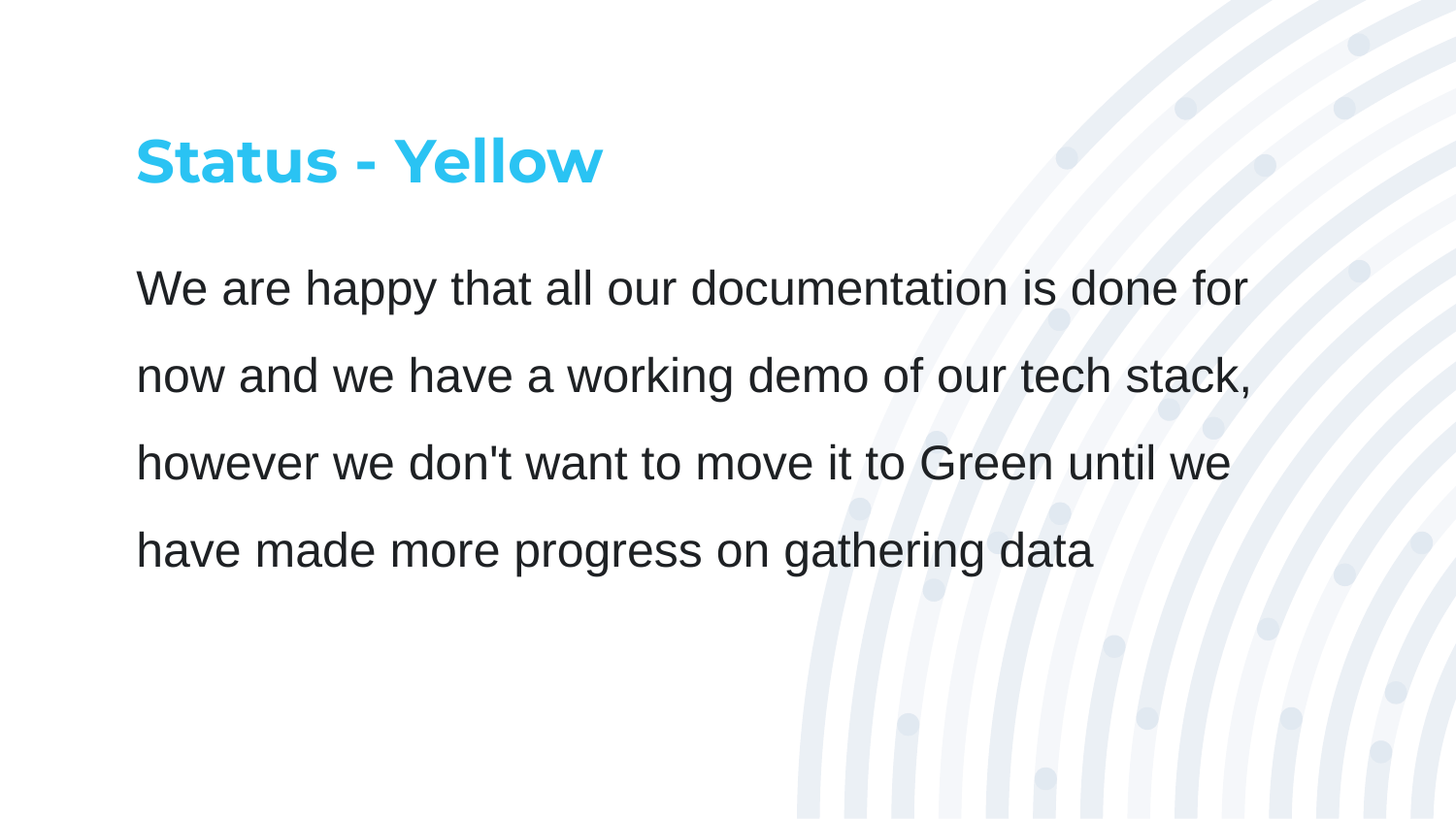

# Status - Yellow
We are happy that all our documentation is done for now and we have a working demo of our tech stack, however we don't want to move it to Green until we have made more progress on gathering data